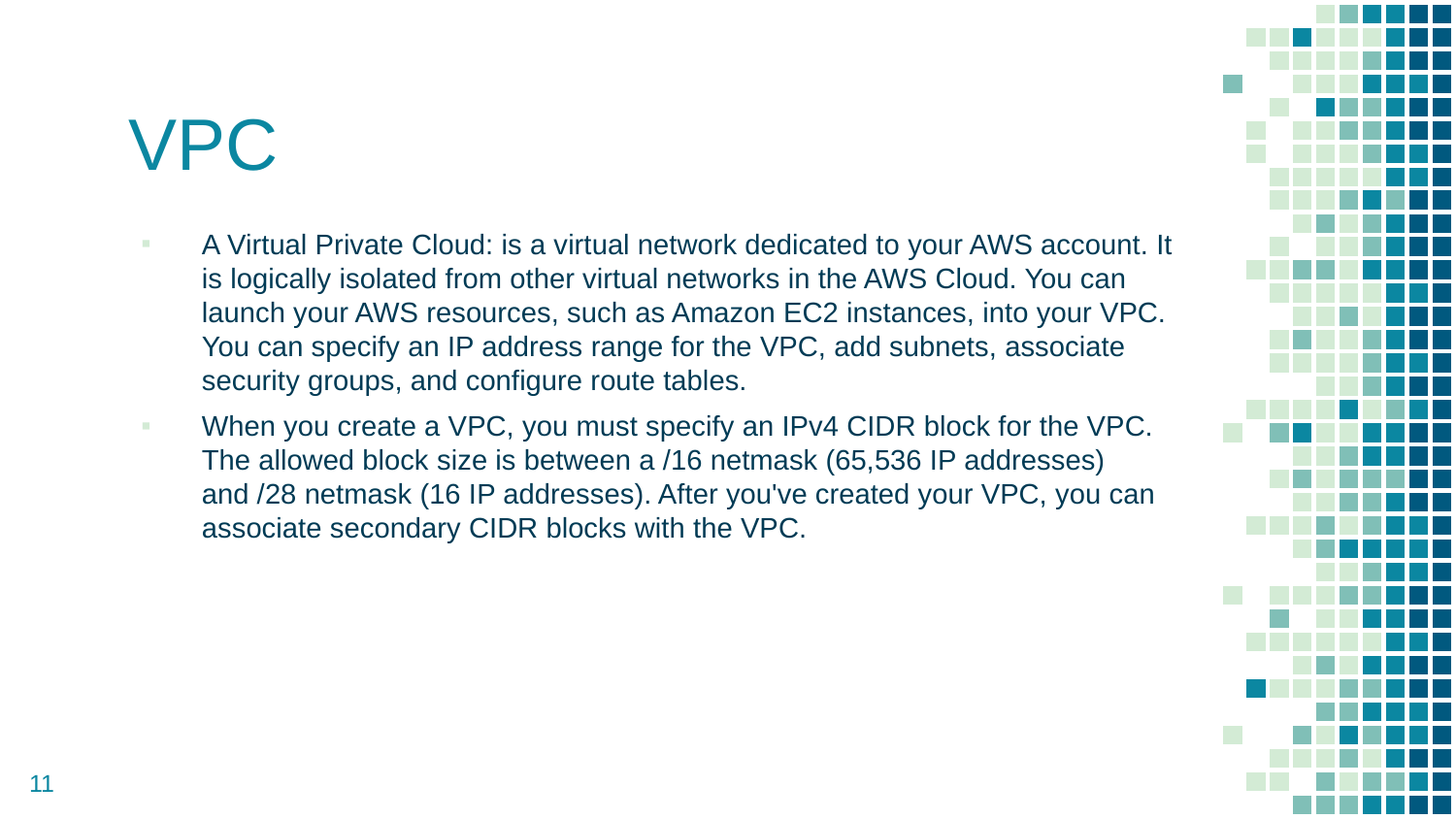

# VPC
A Virtual Private Cloud: is a virtual network dedicated to your AWS account. It is logically isolated from other virtual networks in the AWS Cloud. You can launch your AWS resources, such as Amazon EC2 instances, into your VPC. You can specify an IP address range for the VPC, add subnets, associate security groups, and configure route tables.
When you create a VPC, you must specify an IPv4 CIDR block for the VPC. The allowed block size is between a /16 netmask (65,536 IP addresses) and /28 netmask (16 IP addresses). After you've created your VPC, you can associate secondary CIDR blocks with the VPC.

11